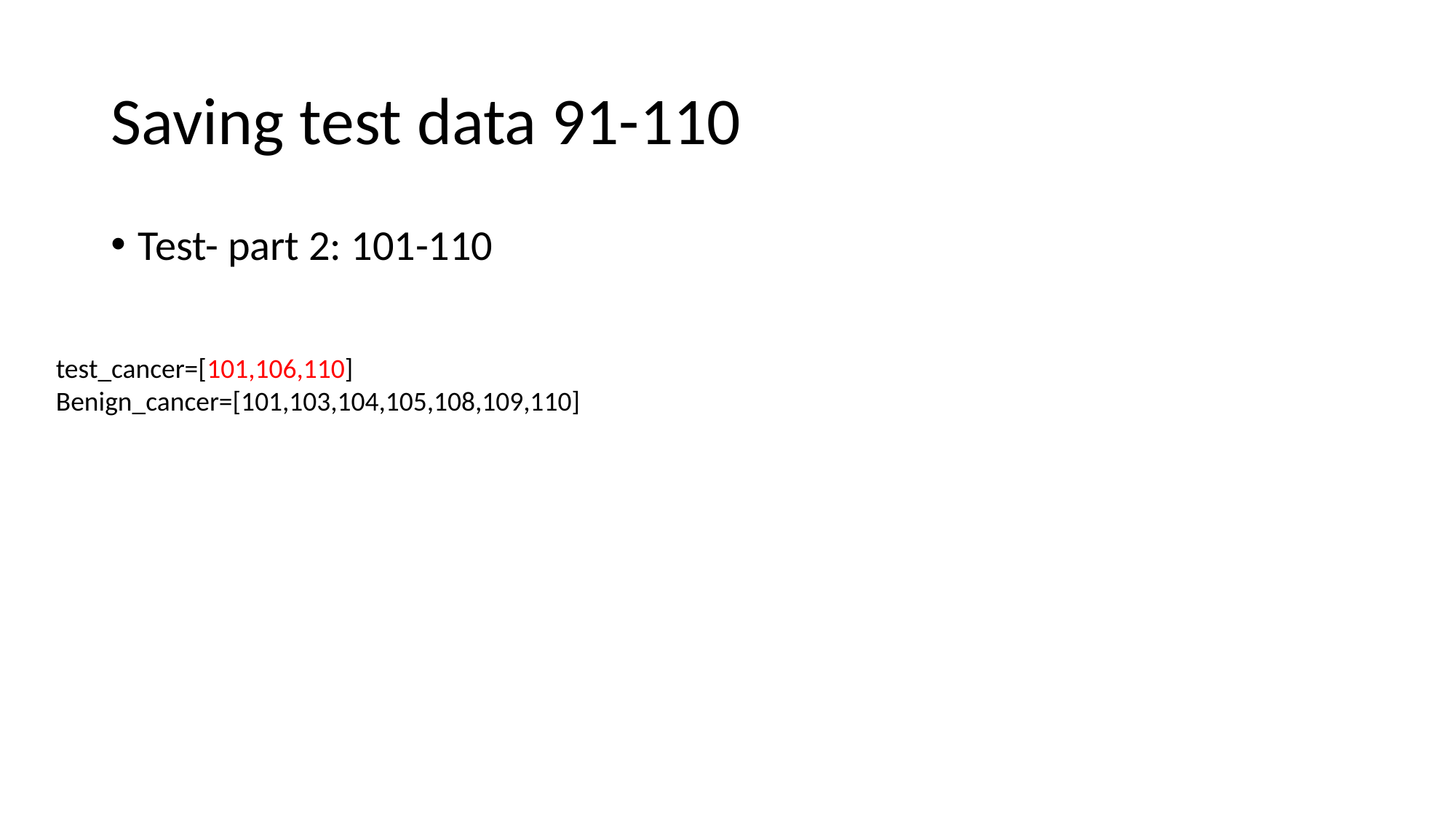

# Saving test data 91-110
Test- part 2: 101-110

test_cancer=[101,106,110] Benign_cancer=[101,103,104,105,108,109,110]